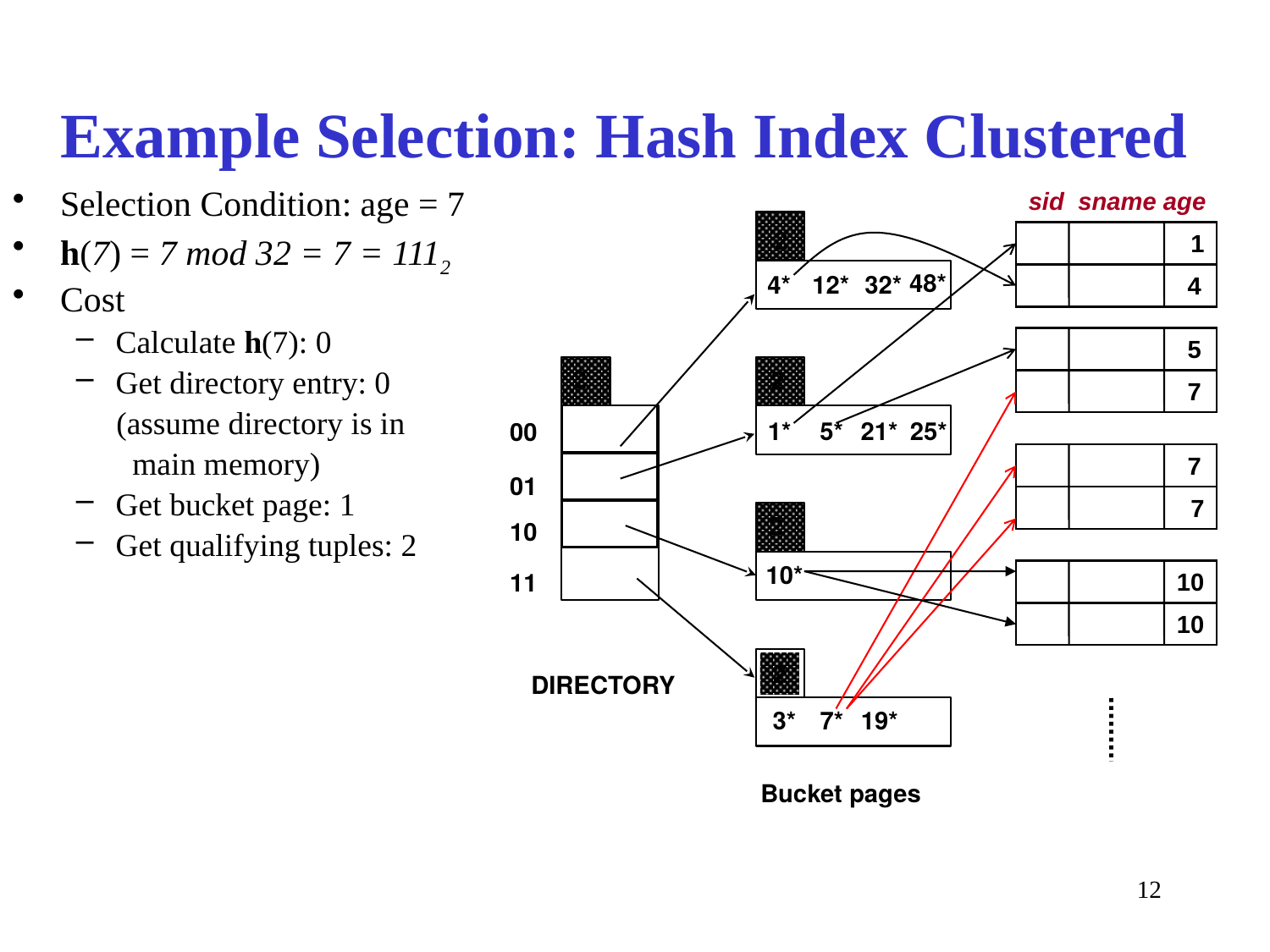

# Example Selection: Hash Index Clustered
Selection Condition: age = 7
h(7) = 7 mod 32 = 7 = 1112
Cost
Calculate h(7): 0
Get directory entry: 0
     (assume directory is in
       main memory)
Get bucket page: 1
Get qualifying tuples: 2
sid  sname age

2

48*
4*
12*
32*

2
2

5*
1*
21*
25*
00
01
10
11

2

10*

2
DIRECTORY

 3*
7*
19*
Bucket pages

  1

4

5

7

7

  7

10

10

12